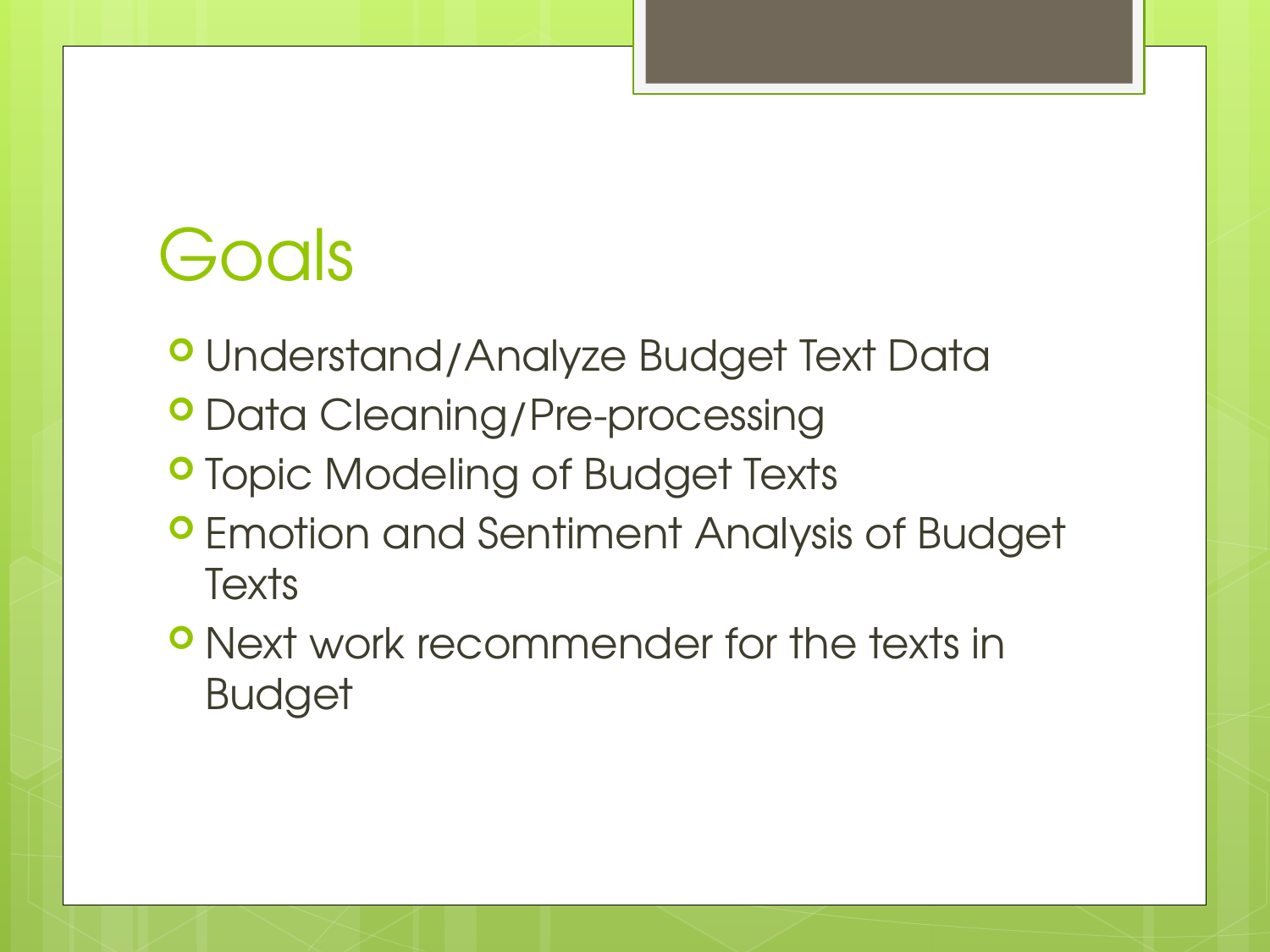

# Goals
Understand/Analyze Budget Text Data
Data Cleaning/Pre-processing
Topic Modeling of Budget Texts
Emotion and Sentiment Analysis of Budget Texts
Next work recommender for the texts in Budget